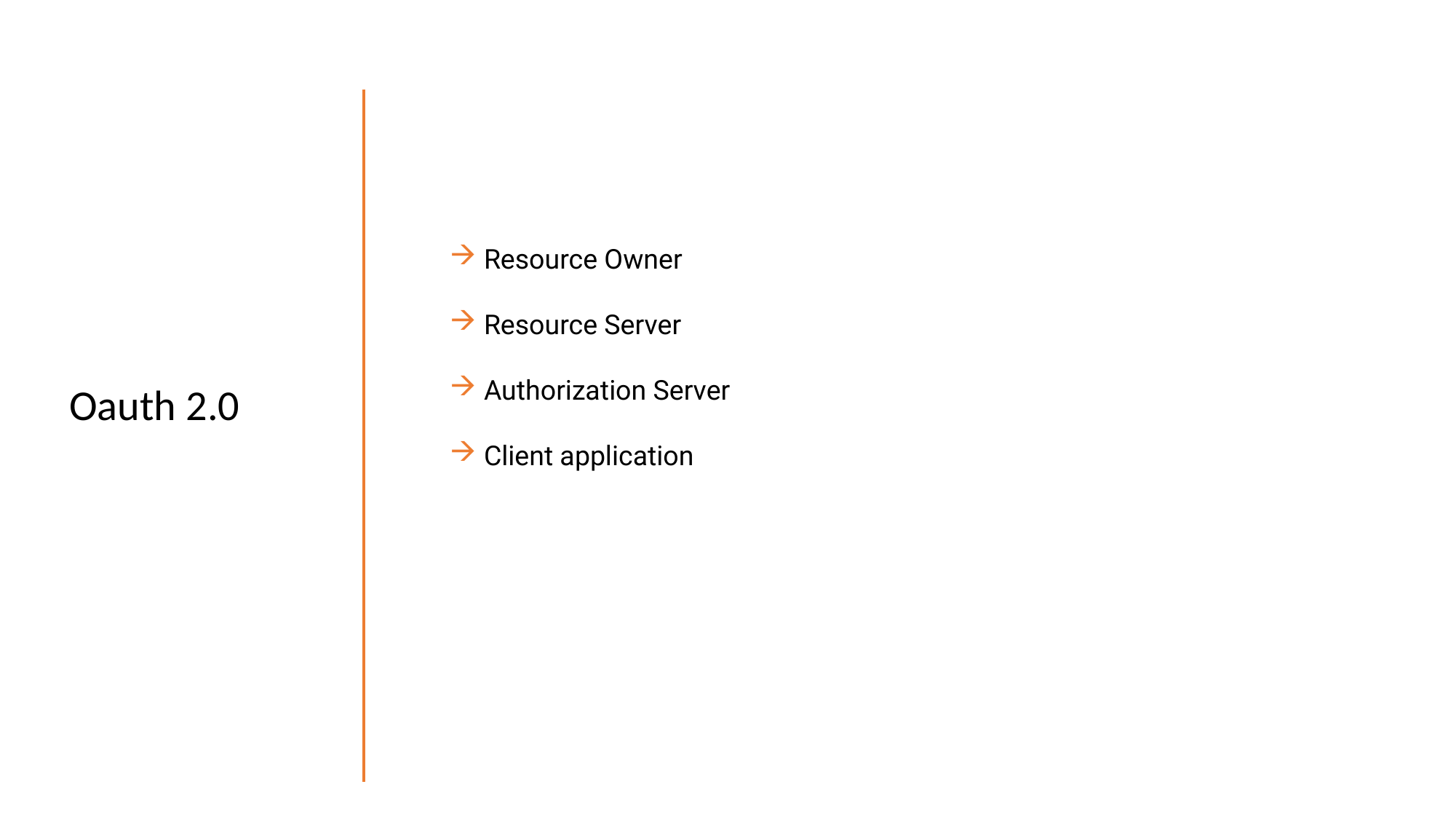

Resource Owner
Resource Server
Authorization Server
Client application

Oauth 2.0